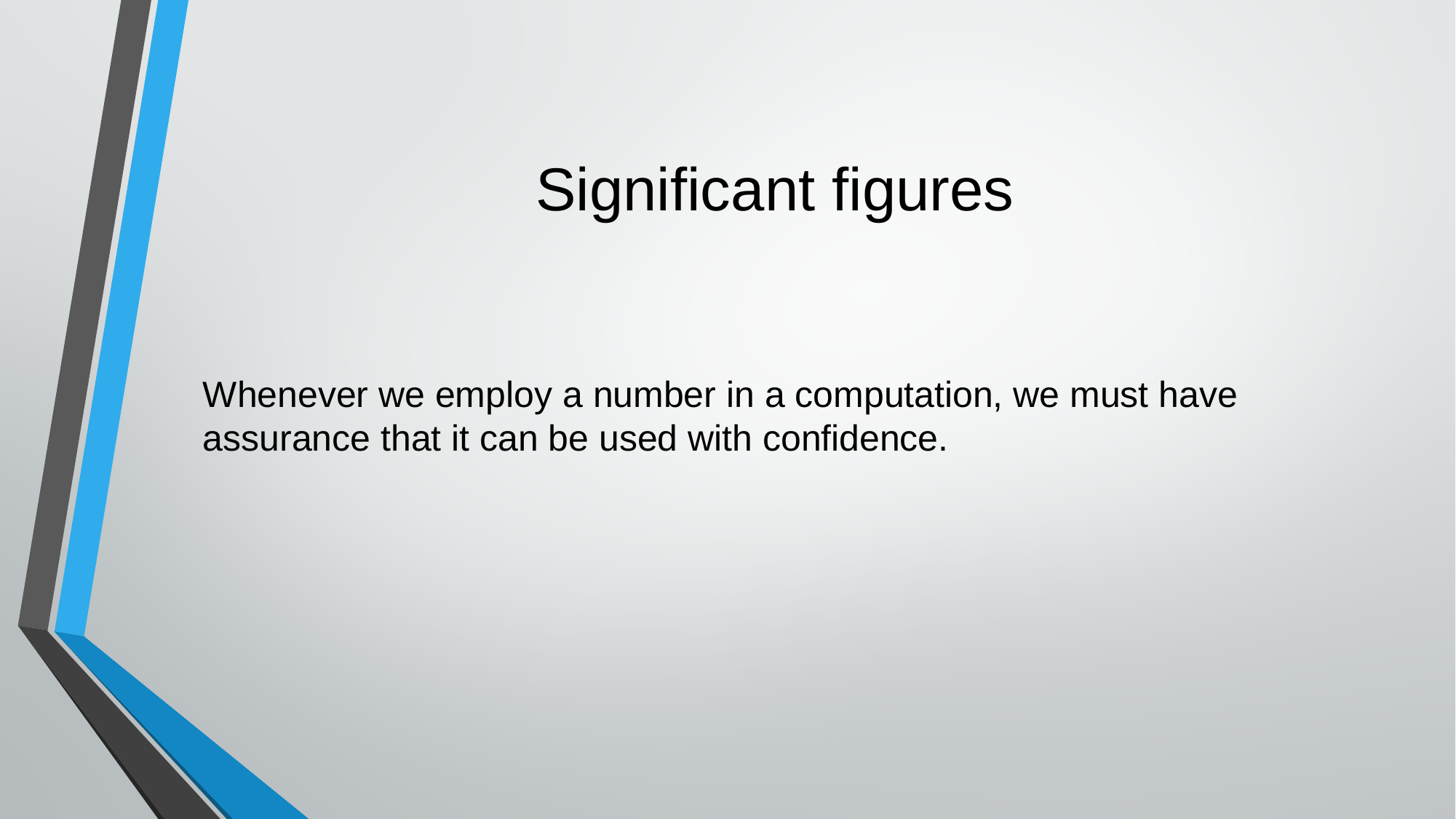

# Significant figures
Whenever we employ a number in a computation, we must have assurance that it can be used with confidence.